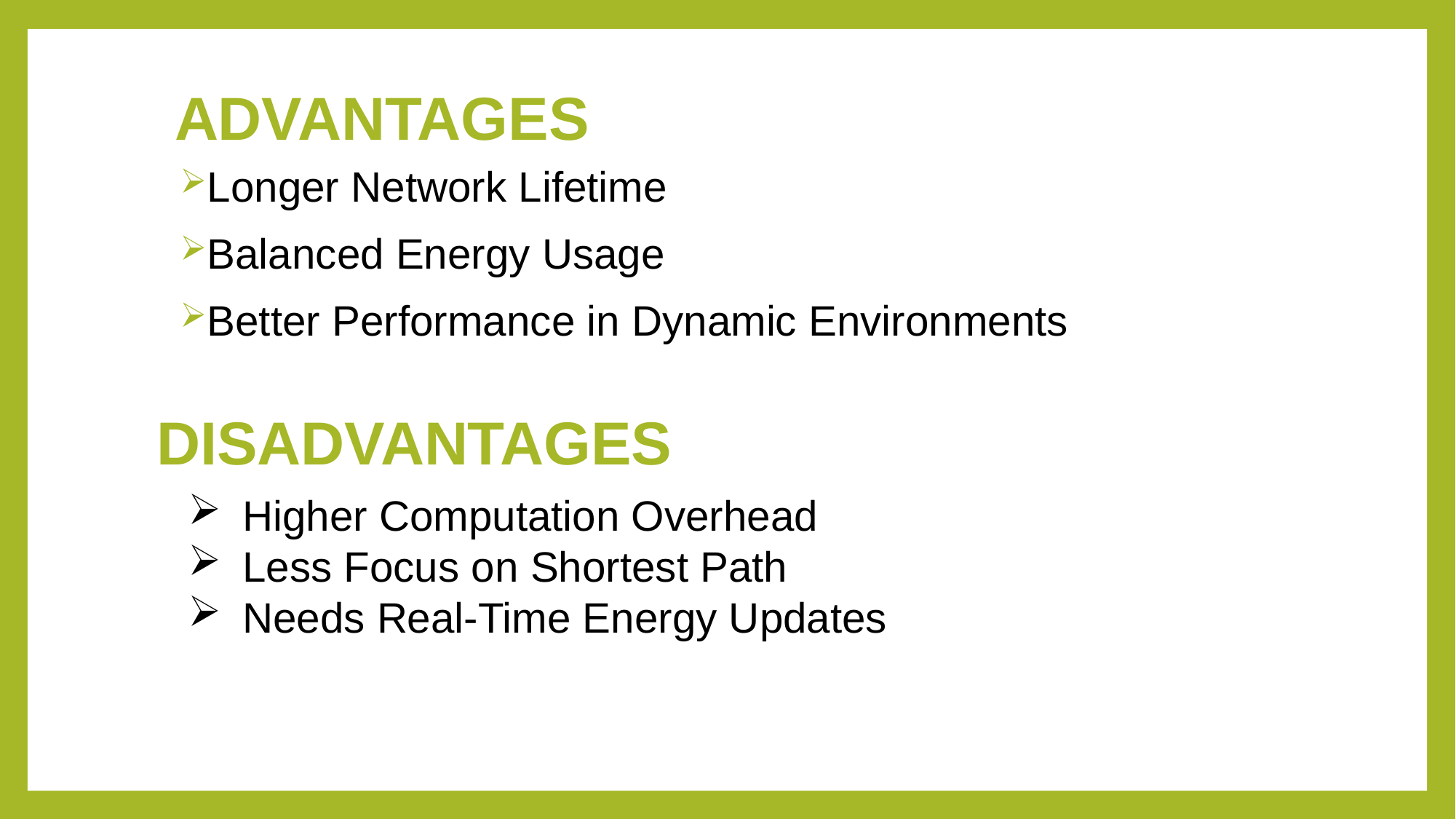

# ADVANTAGES
Longer Network Lifetime
Balanced Energy Usage
Better Performance in Dynamic Environments

DISADVANTAGES
Higher Computation Overhead
Less Focus on Shortest Path
Needs Real-Time Energy Updates